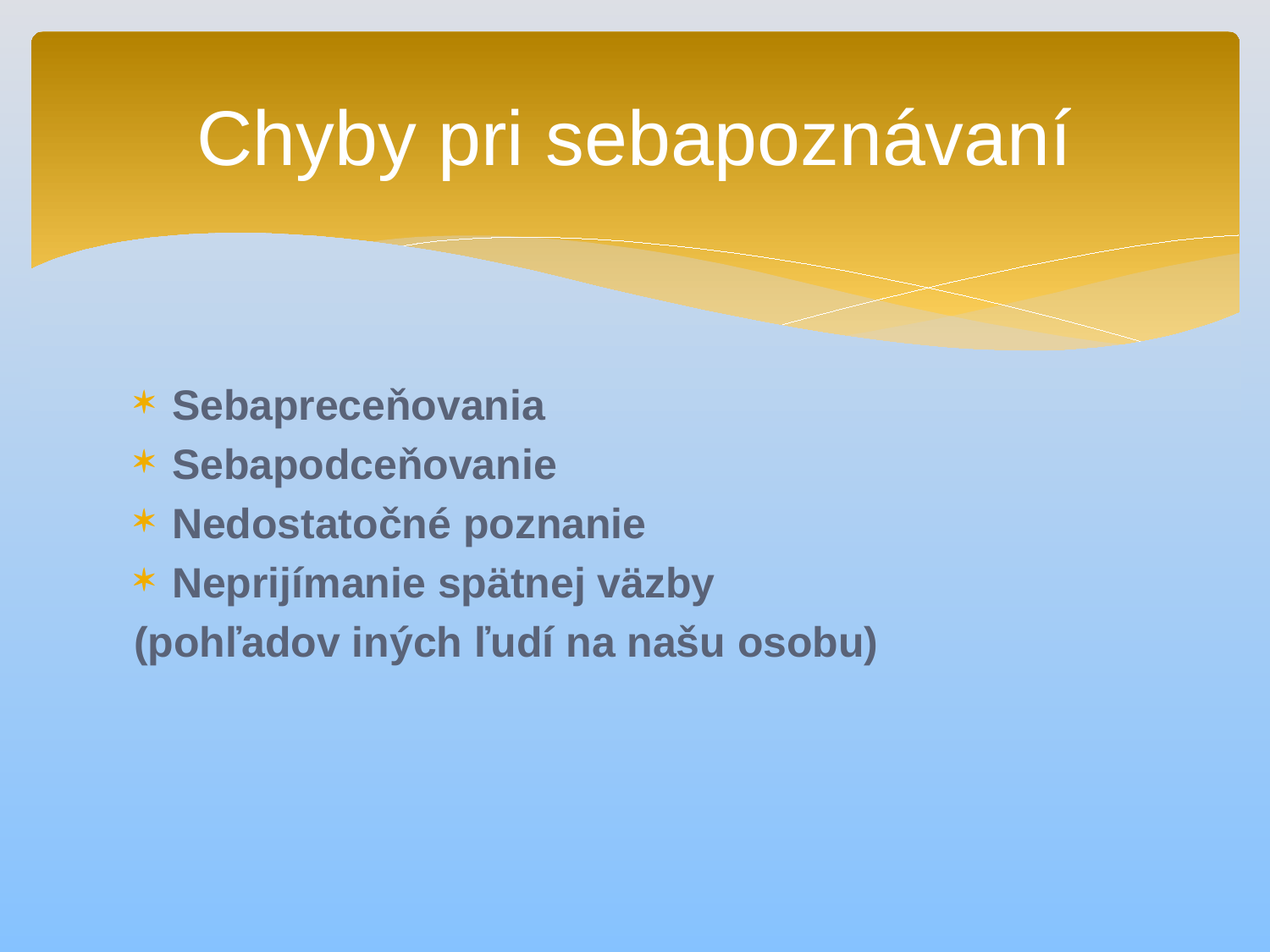

# Chyby pri sebapoznávaní
Sebapreceňovania
Sebapodceňovanie
Nedostatočné poznanie
Neprijímanie spätnej väzby
(pohľadov iných ľudí na našu osobu)